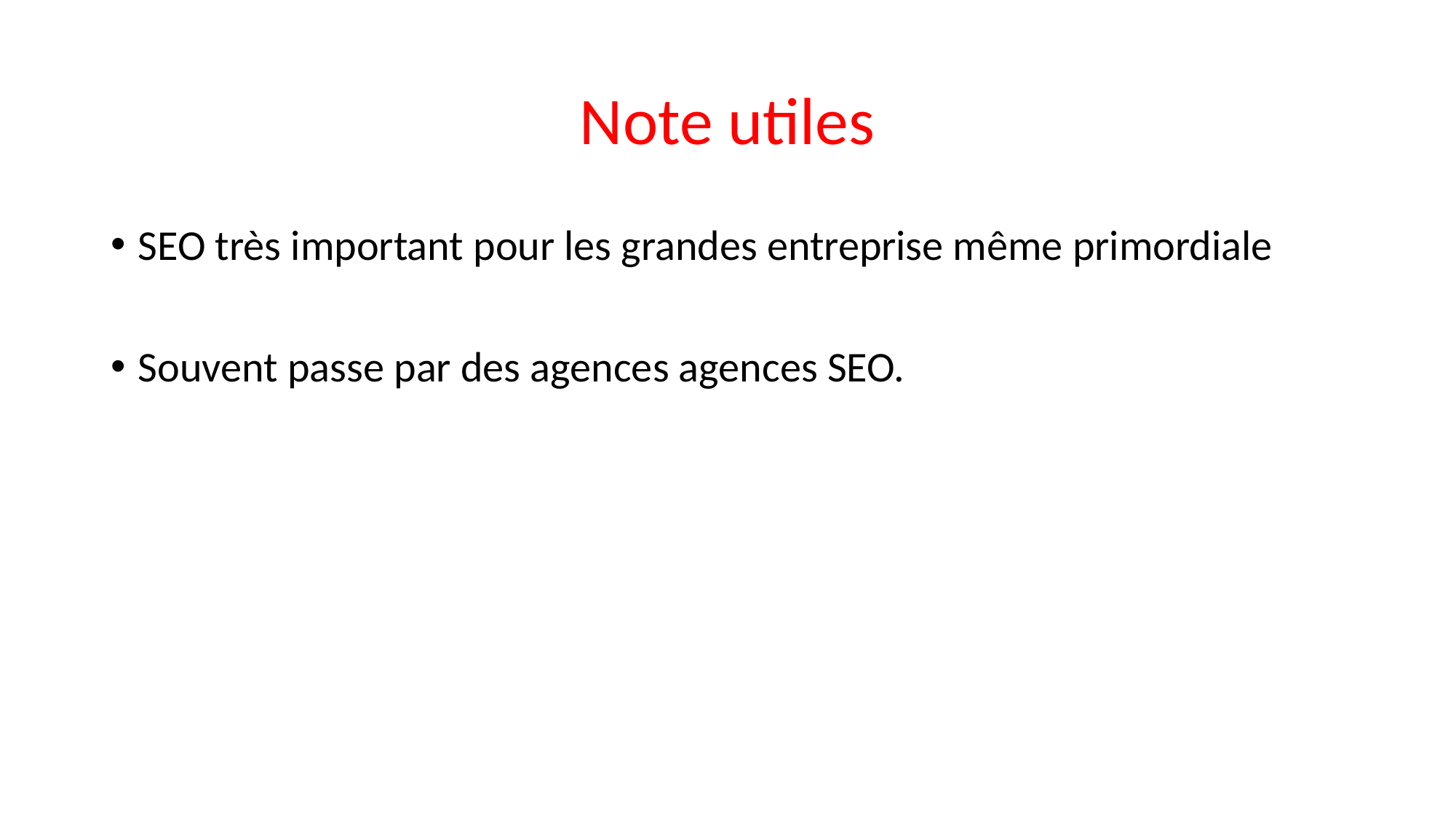

# Note utiles
SEO très important pour les grandes entreprise même primordiale

Souvent passe par des agences agences SEO.